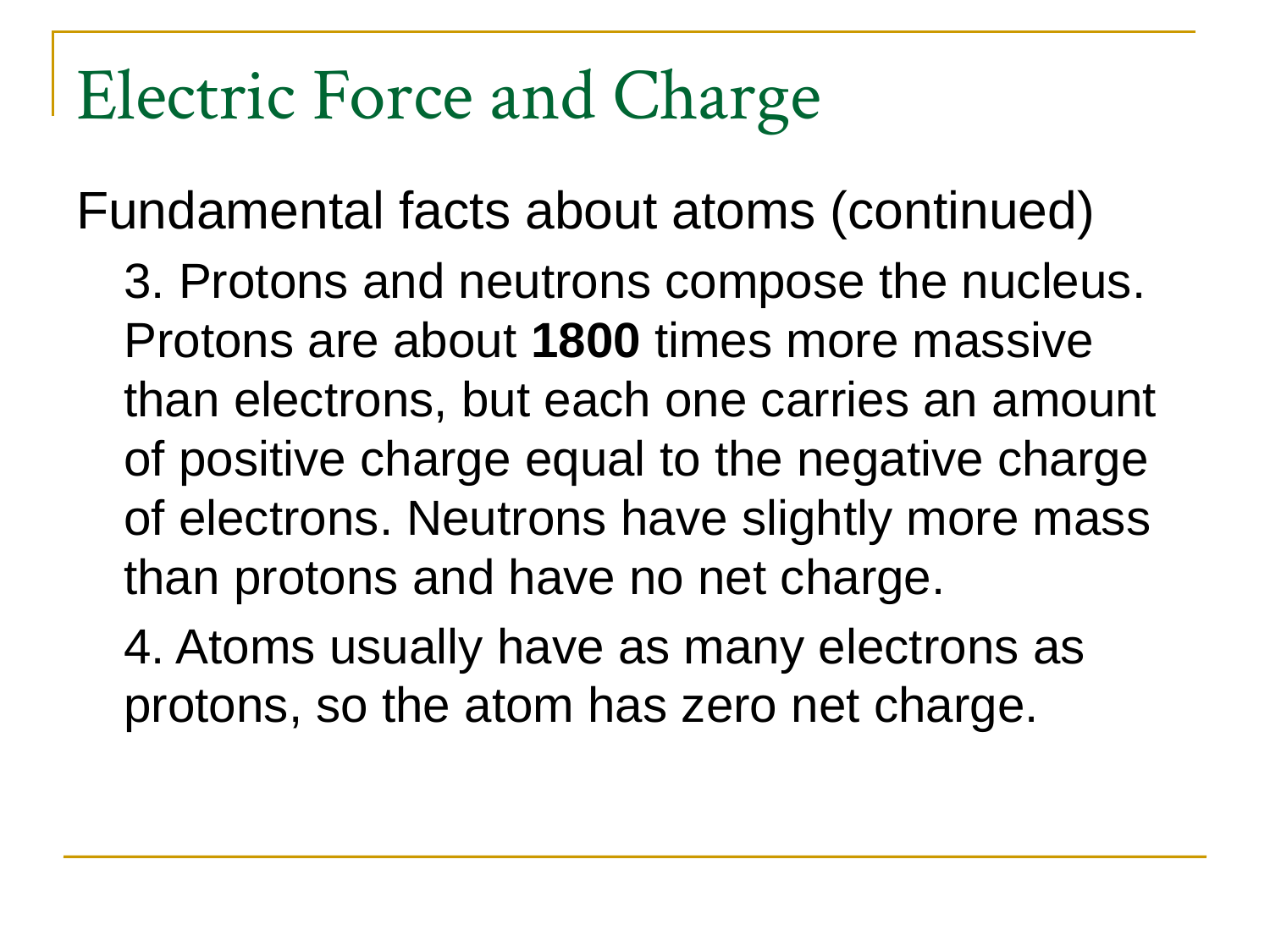

# Electric Force and Charge
Fundamental facts about atoms (continued)
	3. Protons and neutrons compose the nucleus. Protons are about 1800 times more massive than electrons, but each one carries an amount of positive charge equal to the negative charge of electrons. Neutrons have slightly more mass than protons and have no net charge.
	4. Atoms usually have as many electrons as protons, so the atom has zero net charge.